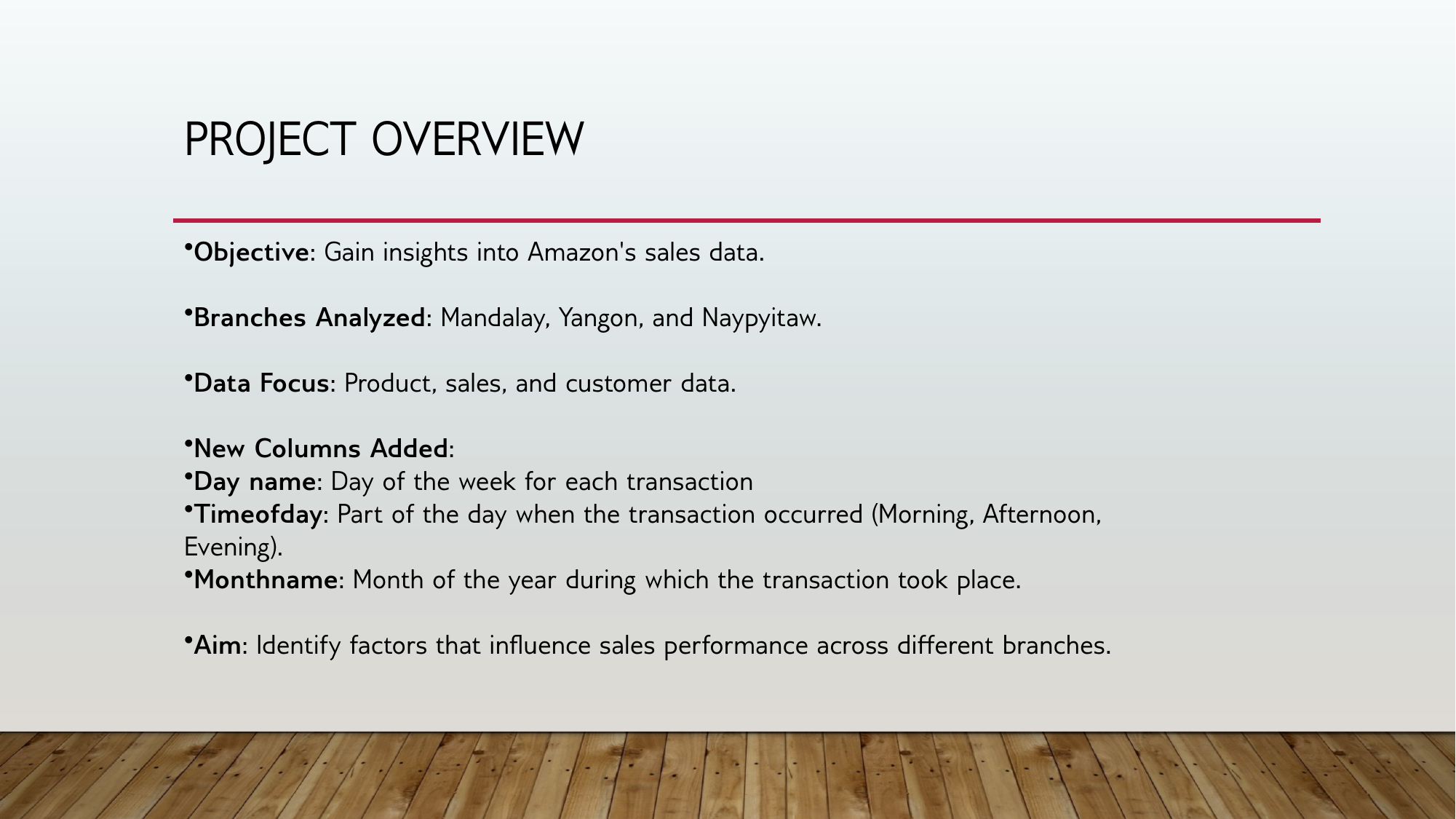

# project Overview
Objective: Gain insights into Amazon's sales data.

Branches Analyzed: Mandalay, Yangon, and Naypyitaw.

Data Focus: Product, sales, and customer data.

New Columns Added:
Day name: Day of the week for each transaction
Timeofday: Part of the day when the transaction occurred (Morning, Afternoon, Evening).
Monthname: Month of the year during which the transaction took place.

Aim: Identify factors that influence sales performance across different branches.